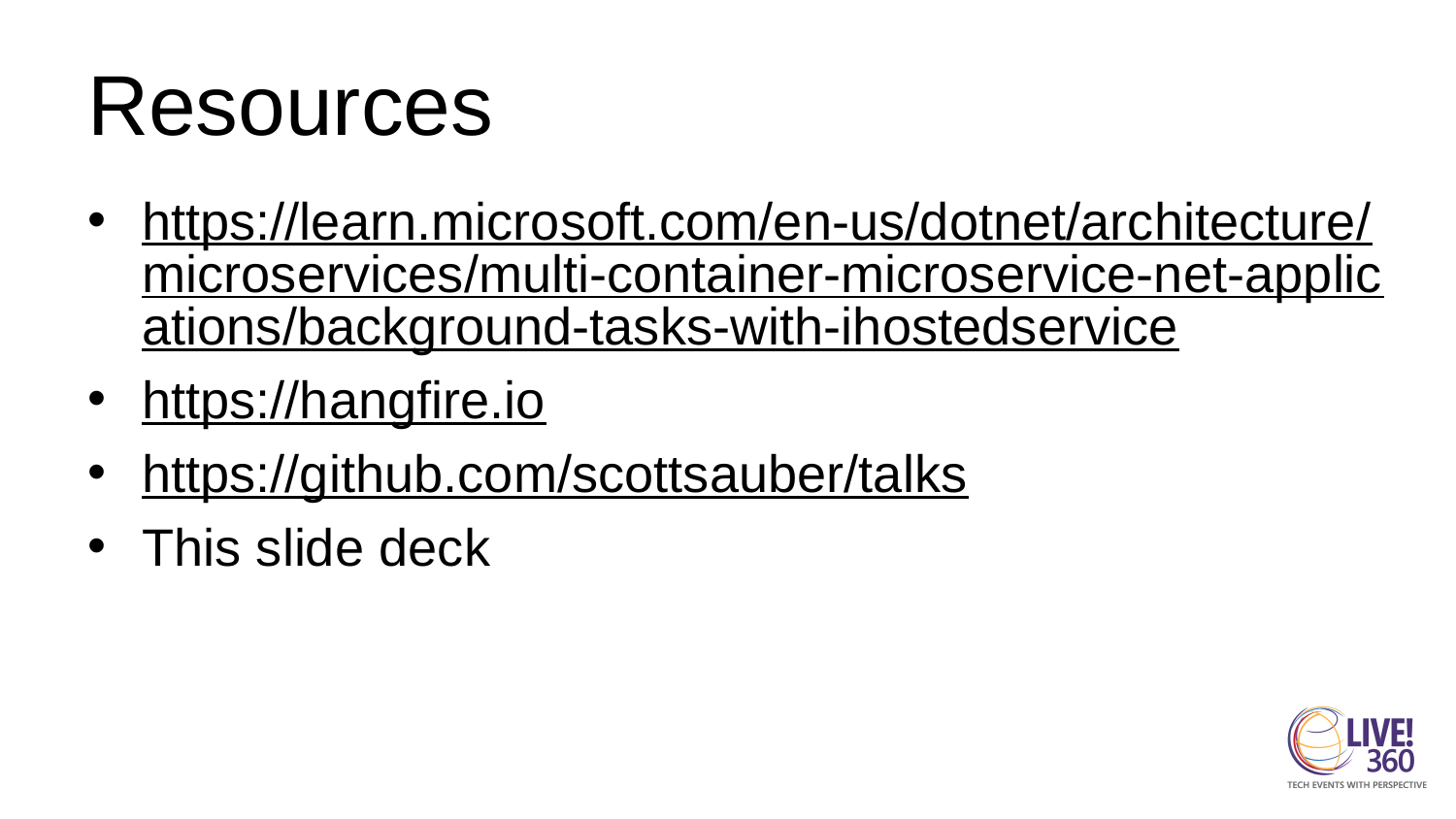

# Resources
https://learn.microsoft.com/en-us/dotnet/architecture/microservices/multi-container-microservice-net-applications/background-tasks-with-ihostedservice
https://hangfire.io
https://github.com/scottsauber/talks
This slide deck